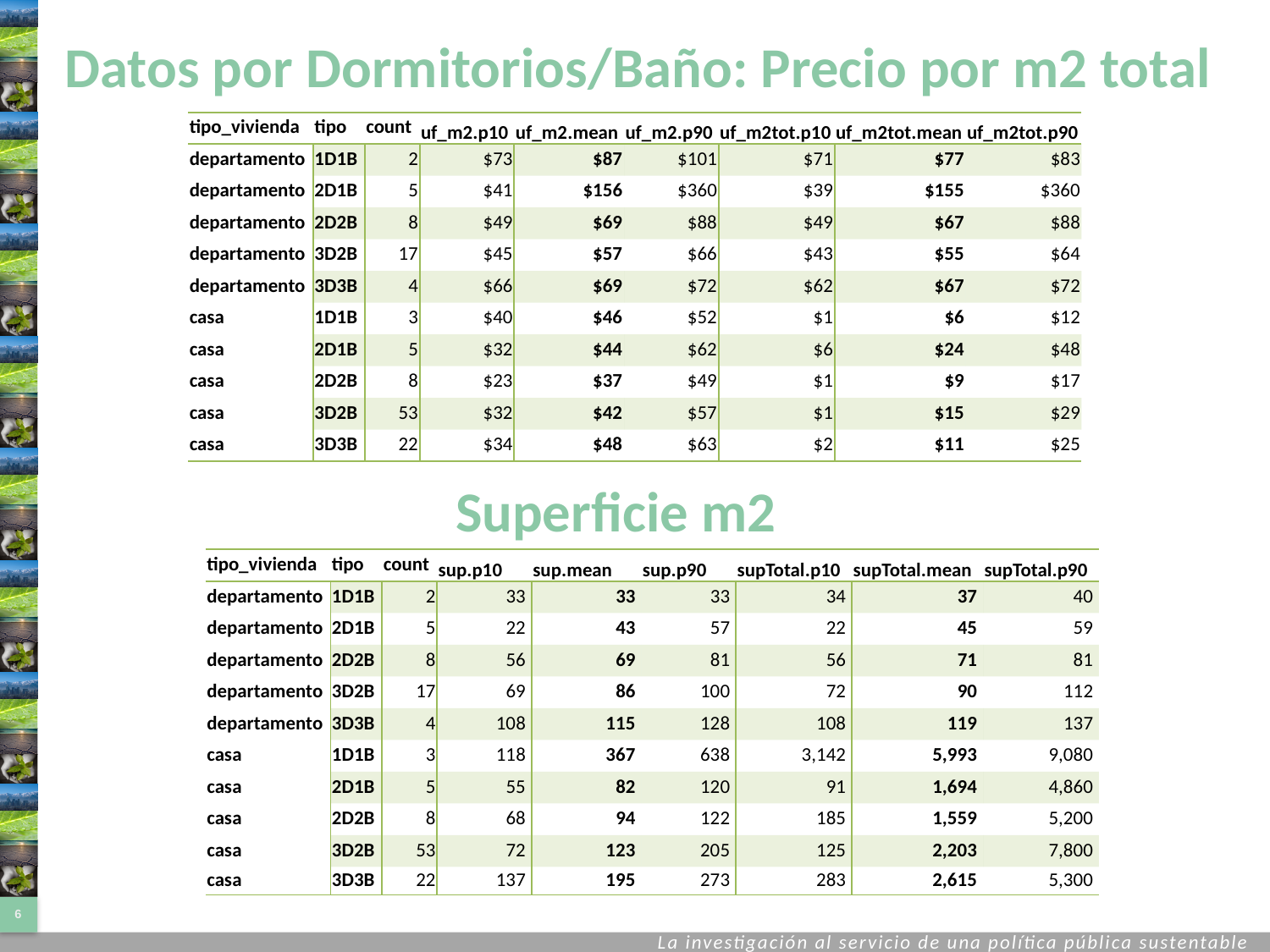

# Datos por Dormitorios/Baño: Precio por m2 total
| tipo\_vivienda | tipo | count | uf\_m2.p10 | uf\_m2.mean | uf\_m2.p90 | uf\_m2tot.p10 | uf\_m2tot.mean | uf\_m2tot.p90 |
| --- | --- | --- | --- | --- | --- | --- | --- | --- |
| departamento | 1D1B | 2 | $73 | $87 | $101 | $71 | $77 | $83 |
| departamento | 2D1B | 5 | $41 | $156 | $360 | $39 | $155 | $360 |
| departamento | 2D2B | 8 | $49 | $69 | $88 | $49 | $67 | $88 |
| departamento | 3D2B | 17 | $45 | $57 | $66 | $43 | $55 | $64 |
| departamento | 3D3B | 4 | $66 | $69 | $72 | $62 | $67 | $72 |
| casa | 1D1B | 3 | $40 | $46 | $52 | $1 | $6 | $12 |
| casa | 2D1B | 5 | $32 | $44 | $62 | $6 | $24 | $48 |
| casa | 2D2B | 8 | $23 | $37 | $49 | $1 | $9 | $17 |
| casa | 3D2B | 53 | $32 | $42 | $57 | $1 | $15 | $29 |
| casa | 3D3B | 22 | $34 | $48 | $63 | $2 | $11 | $25 |
Superficie m2
| tipo\_vivienda | tipo | count | sup.p10 | sup.mean | sup.p90 | supTotal.p10 | supTotal.mean | supTotal.p90 |
| --- | --- | --- | --- | --- | --- | --- | --- | --- |
| departamento | 1D1B | 2 | 33 | 33 | 33 | 34 | 37 | 40 |
| departamento | 2D1B | 5 | 22 | 43 | 57 | 22 | 45 | 59 |
| departamento | 2D2B | 8 | 56 | 69 | 81 | 56 | 71 | 81 |
| departamento | 3D2B | 17 | 69 | 86 | 100 | 72 | 90 | 112 |
| departamento | 3D3B | 4 | 108 | 115 | 128 | 108 | 119 | 137 |
| casa | 1D1B | 3 | 118 | 367 | 638 | 3,142 | 5,993 | 9,080 |
| casa | 2D1B | 5 | 55 | 82 | 120 | 91 | 1,694 | 4,860 |
| casa | 2D2B | 8 | 68 | 94 | 122 | 185 | 1,559 | 5,200 |
| casa | 3D2B | 53 | 72 | 123 | 205 | 125 | 2,203 | 7,800 |
| casa | 3D3B | 22 | 137 | 195 | 273 | 283 | 2,615 | 5,300 |